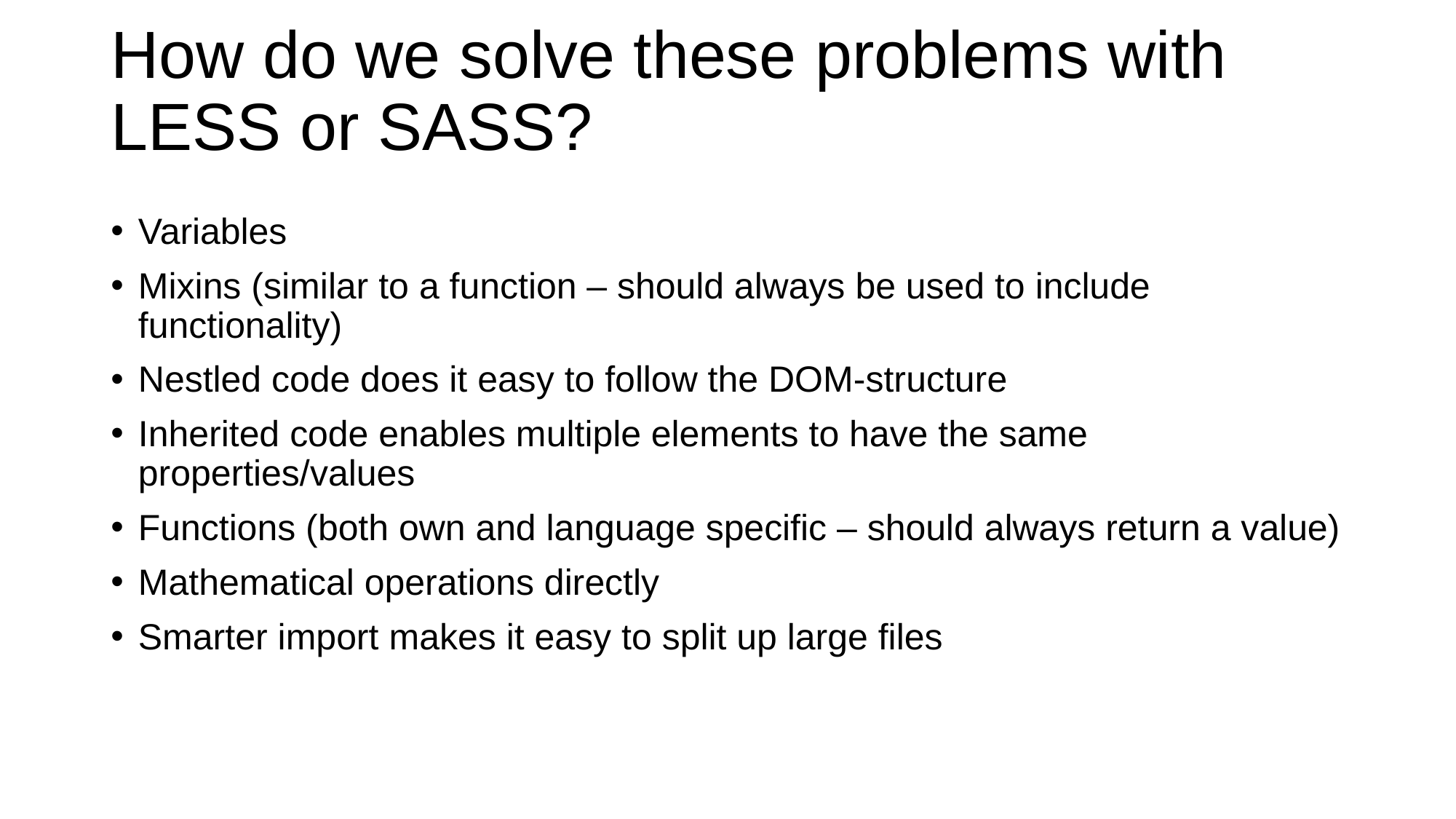

# How do we solve these problems with LESS or SASS?
Variables
Mixins (similar to a function – should always be used to include functionality)
Nestled code does it easy to follow the DOM-structure
Inherited code enables multiple elements to have the same properties/values
Functions (both own and language specific – should always return a value)
Mathematical operations directly
Smarter import makes it easy to split up large files